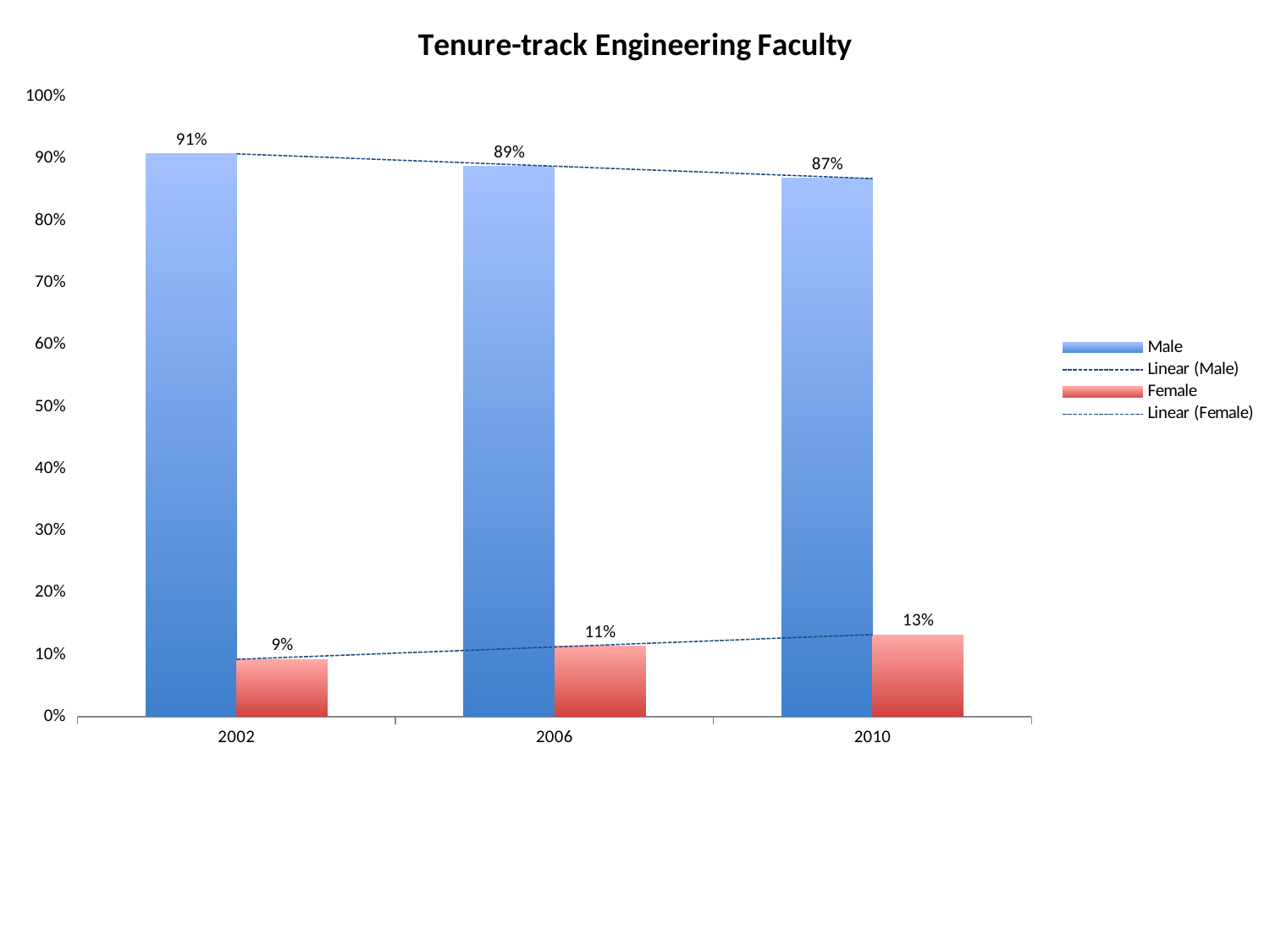

### Chart: Tenure-track Engineering Faculty

| Category | Male | Female |
|---|---|---|
| 2002.0 | 0.908 | 0.092 |
| 2006.0 | 0.887 | 0.113 |
| 2010.0 | 0.868 | 0.132 |